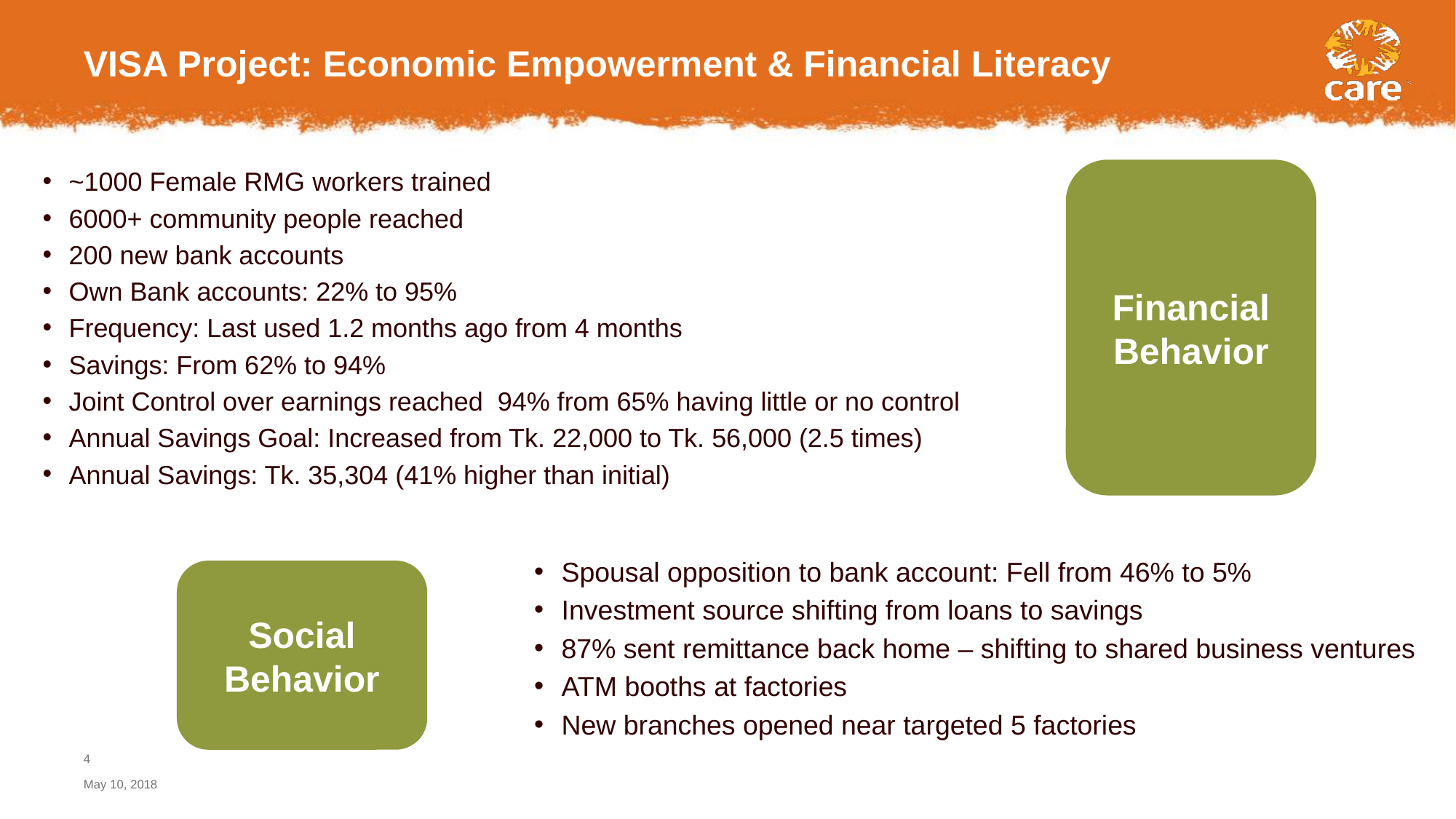

# VISA Project: Economic Empowerment & Financial Literacy
~1000 Female RMG workers trained
6000+ community people reached
200 new bank accounts
Own Bank accounts: 22% to 95%
Frequency: Last used 1.2 months ago from 4 months
Savings: From 62% to 94%
Joint Control over earnings reached  94% from 65% having little or no control
Annual Savings Goal: Increased from Tk. 22,000 to Tk. 56,000 (2.5 times)
Annual Savings: Tk. 35,304 (41% higher than initial)

Financial Behavior
Spousal opposition to bank account: Fell from 46% to 5%
Investment source shifting from loans to savings
87% sent remittance back home – shifting to shared business ventures
ATM booths at factories
New branches opened near targeted 5 factories
Social Behavior
4
May 10, 2018